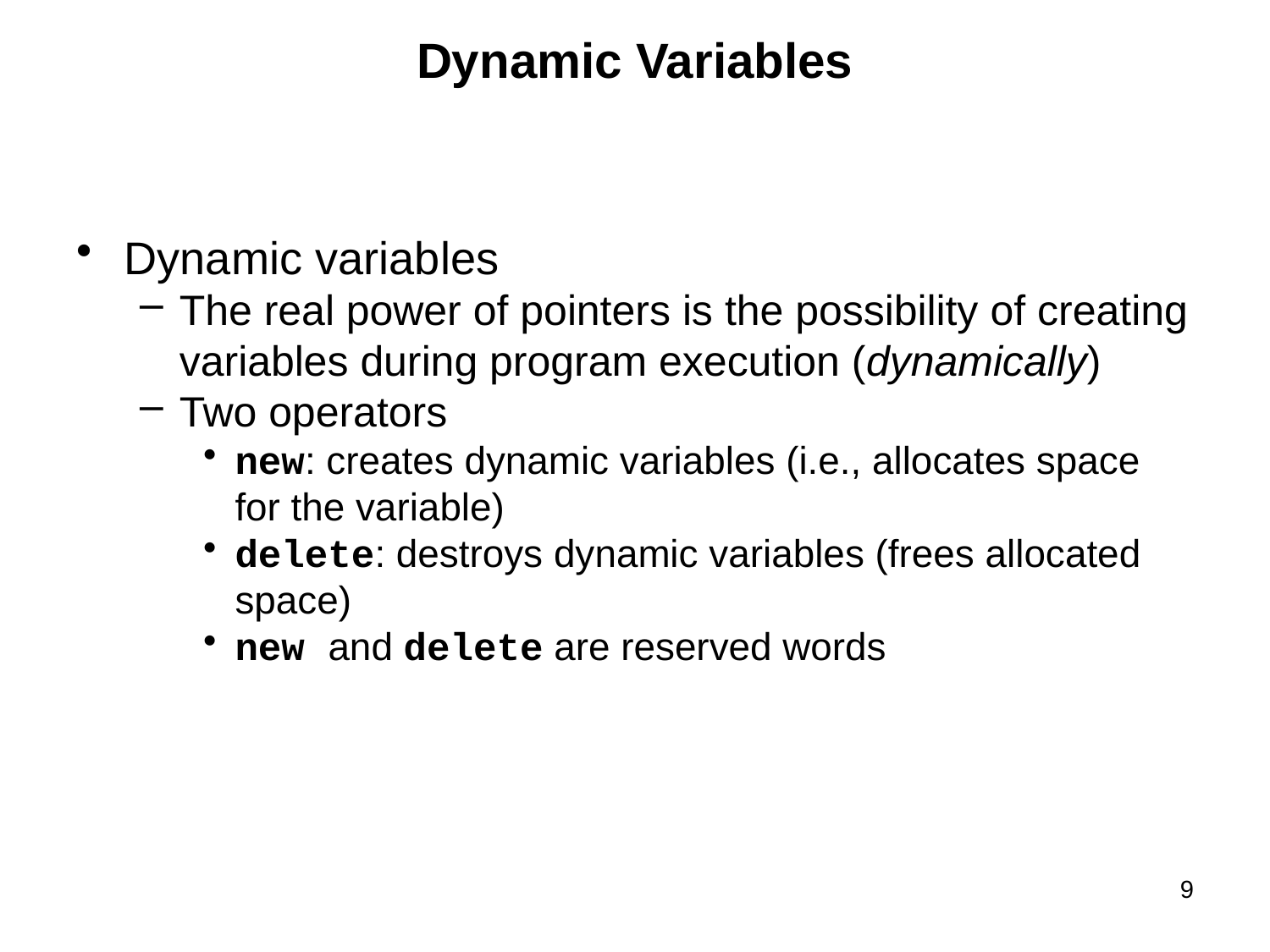

# Dynamic Variables
Dynamic variables
The real power of pointers is the possibility of creating variables during program execution (dynamically)
Two operators
new: creates dynamic variables (i.e., allocates space for the variable)
delete: destroys dynamic variables (frees allocated space)
new and delete are reserved words
9